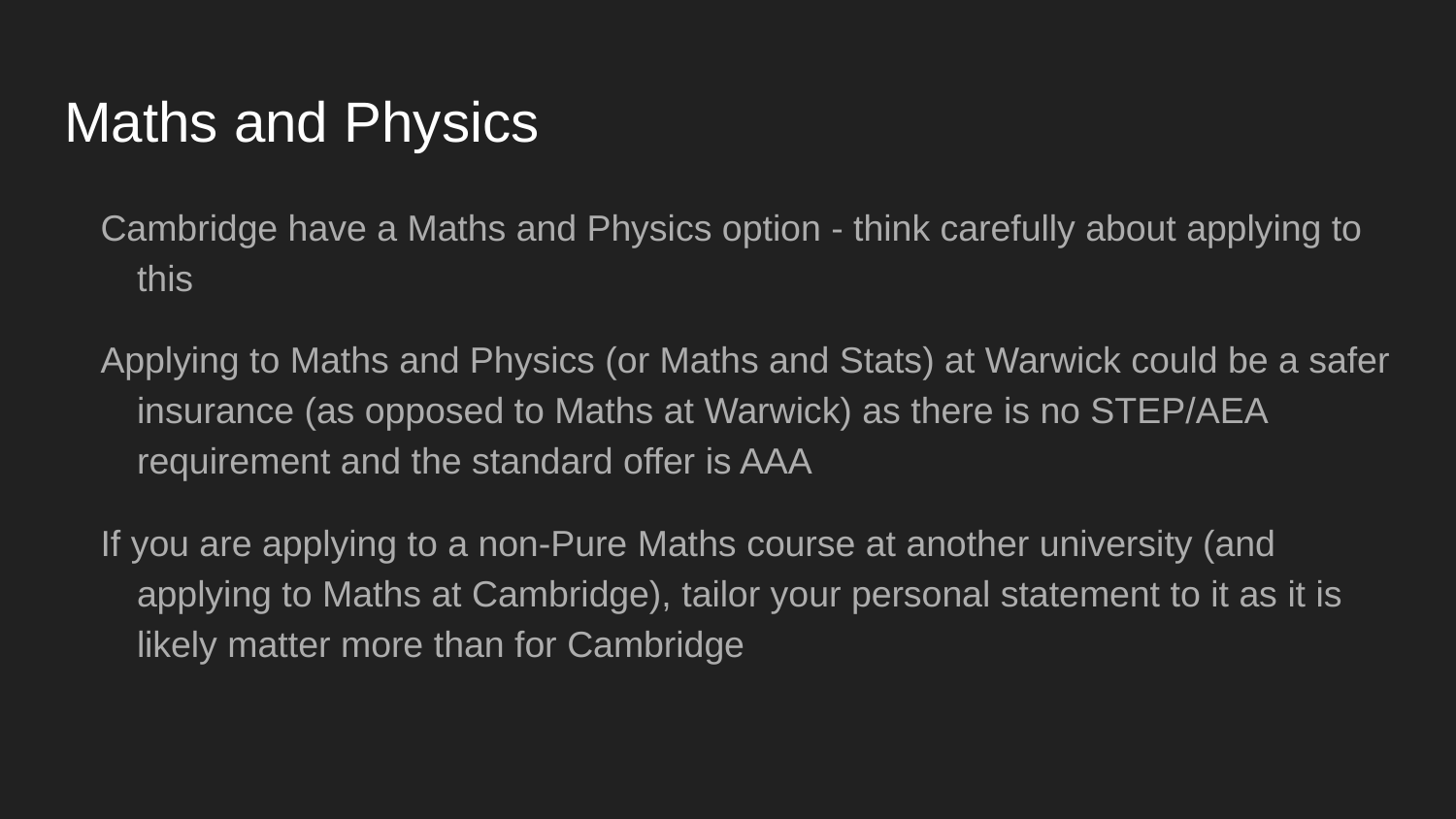

# Maths and Physics
Cambridge have a Maths and Physics option - think carefully about applying to this
Applying to Maths and Physics (or Maths and Stats) at Warwick could be a safer insurance (as opposed to Maths at Warwick) as there is no STEP/AEA requirement and the standard offer is AAA
If you are applying to a non-Pure Maths course at another university (and applying to Maths at Cambridge), tailor your personal statement to it as it is likely matter more than for Cambridge